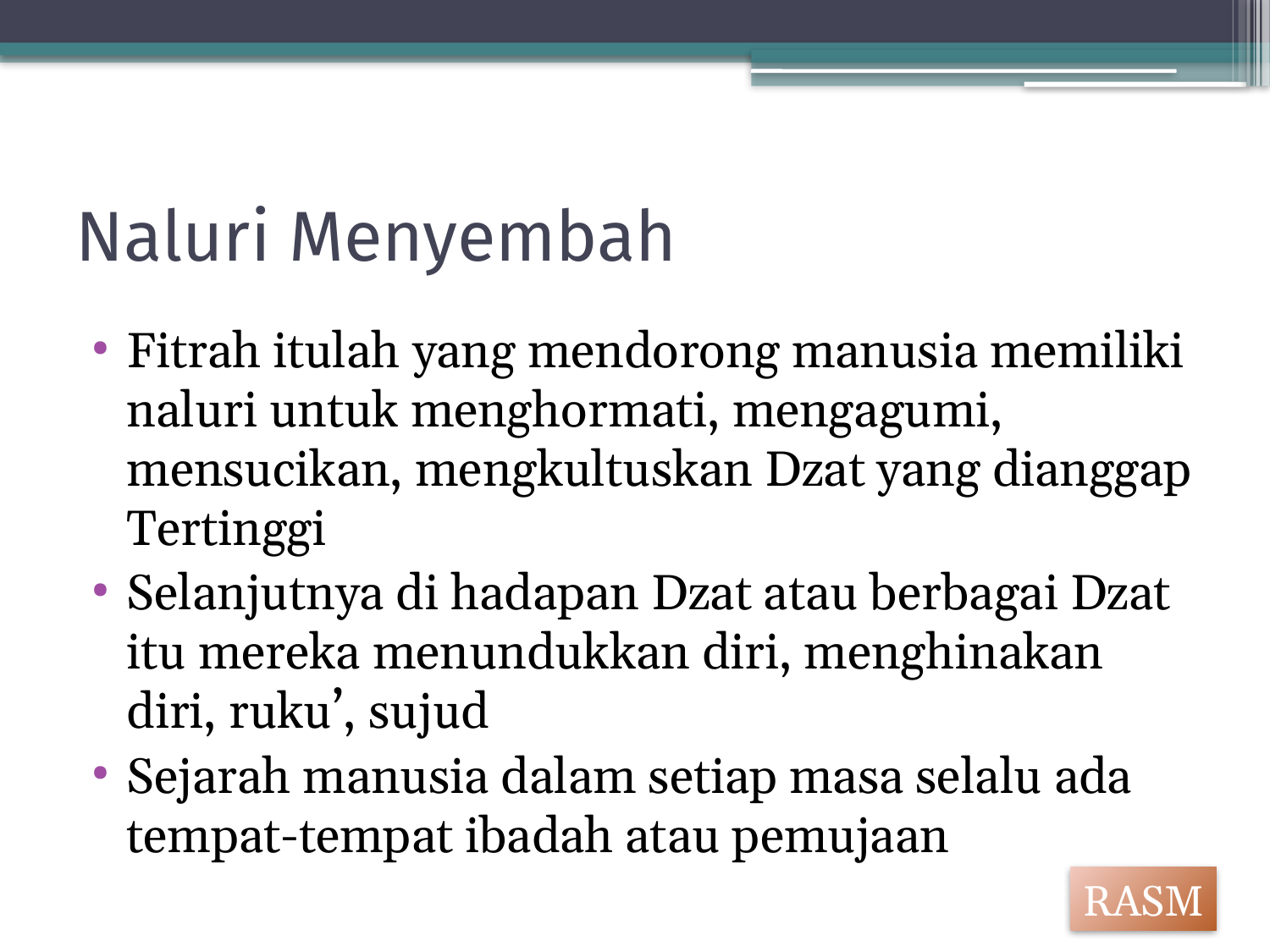

# Naluri Menyembah
Fitrah itulah yang mendorong manusia memiliki naluri untuk menghormati, mengagumi, mensucikan, mengkultuskan Dzat yang dianggap Tertinggi
Selanjutnya di hadapan Dzat atau berbagai Dzat itu mereka menundukkan diri, menghinakan diri, ruku’, sujud
Sejarah manusia dalam setiap masa selalu ada tempat-tempat ibadah atau pemujaan
RASM